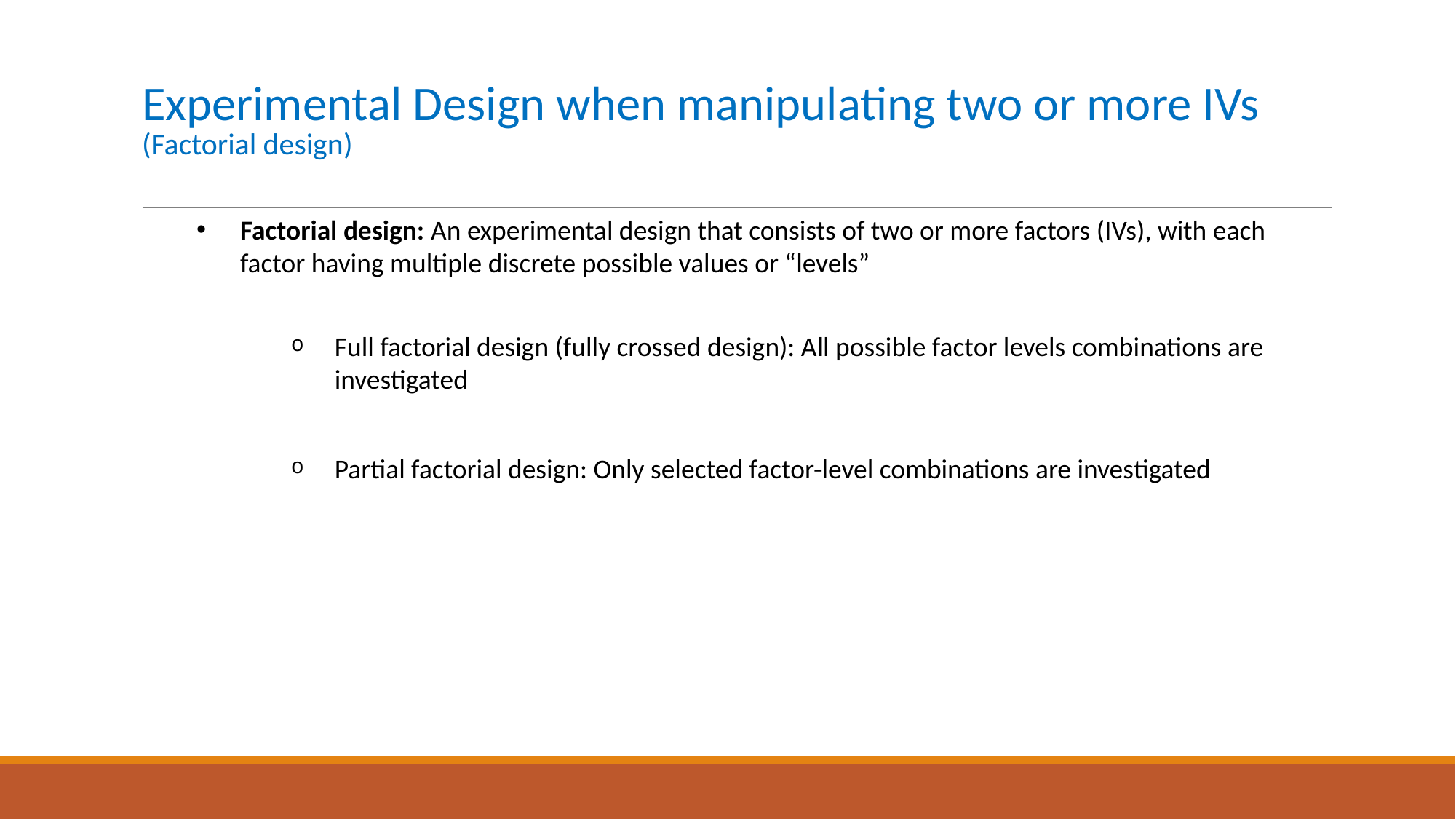

# Experimental Design when manipulating two or more IVs (Factorial design)
Factorial design: An experimental design that consists of two or more factors (IVs), with each factor having multiple discrete possible values or “levels”

Full factorial design (fully crossed design): All possible factor levels combinations are investigated

Partial factorial design: Only selected factor-level combinations are investigated